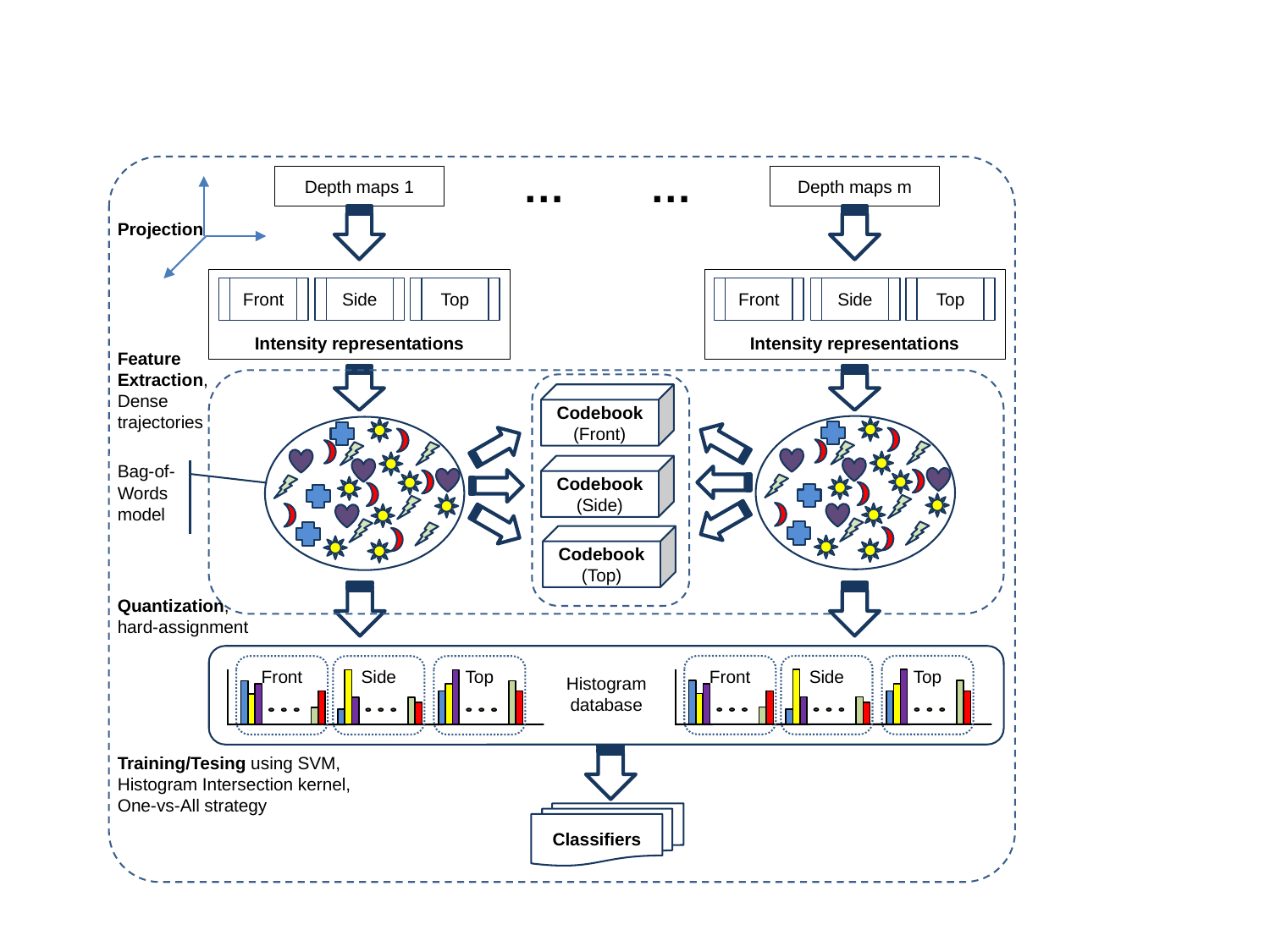

Depth maps 1
…	…
Depth maps m
Projection

Intensity representations
Front
Side
Top
Intensity representations
Front
Side
Top

Feature Extraction,
Dense trajectories

Codebook
(Front)
Codebook
(Side)
Codebook
(Top)

Bag-of-Words model

Quantization, hard-assignment

Front
Side
Top

Front
Side
Top

Histogram database

Training/Tesing using SVM,
Histogram Intersection kernel,
One-vs-All strategy
Classifiers